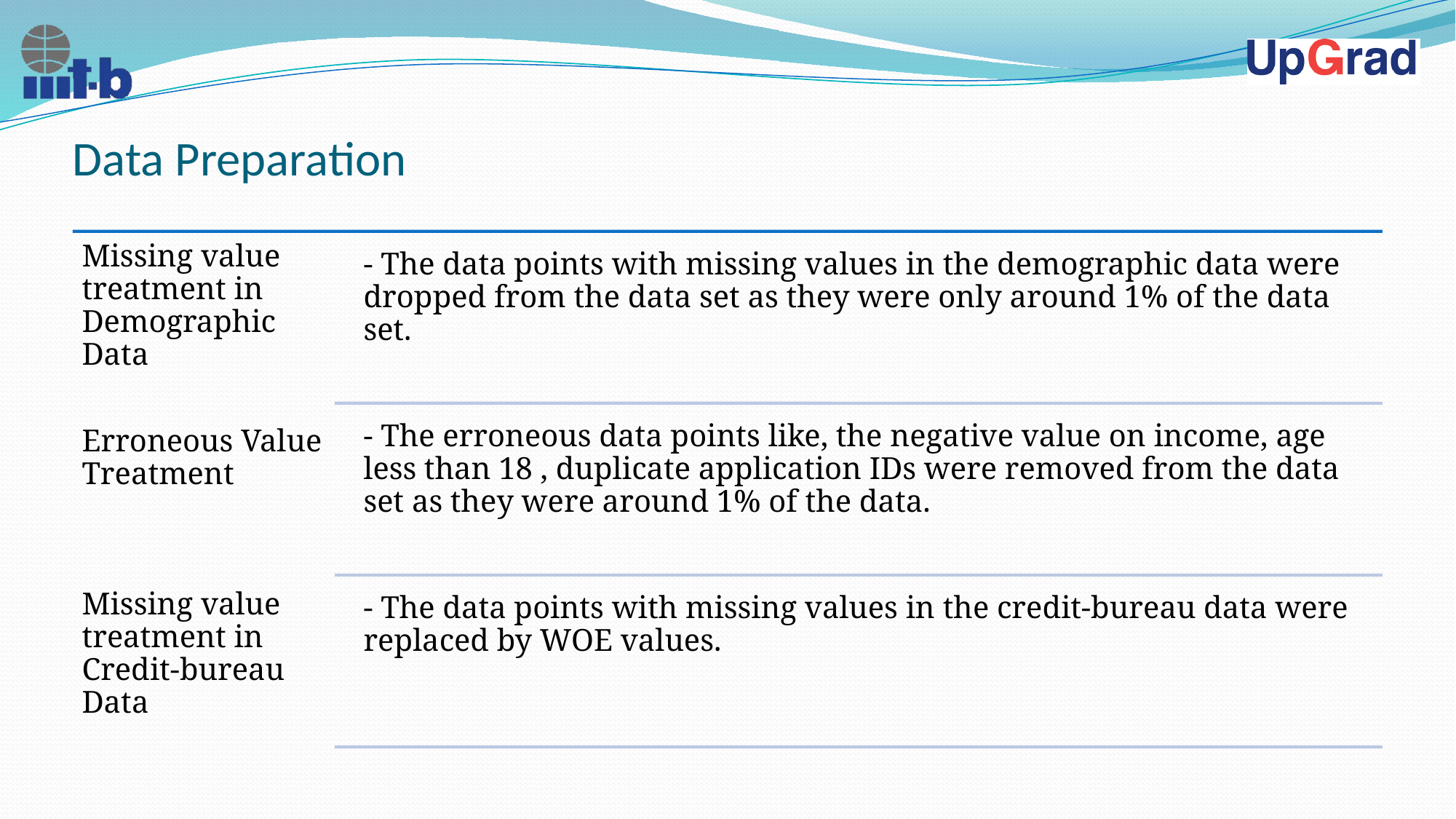

# Data Preparation
Missing value treatment in Demographic Data

Erroneous Value Treatment

Missing value treatment in Credit-bureau Data

- The data points with missing values in the demographic data were dropped from the data set as they were only around 1% of the data set.
- The erroneous data points like, the negative value on income, age less than 18 , duplicate application IDs were removed from the data set as they were around 1% of the data.
- The data points with missing values in the credit-bureau data were replaced by WOE values.